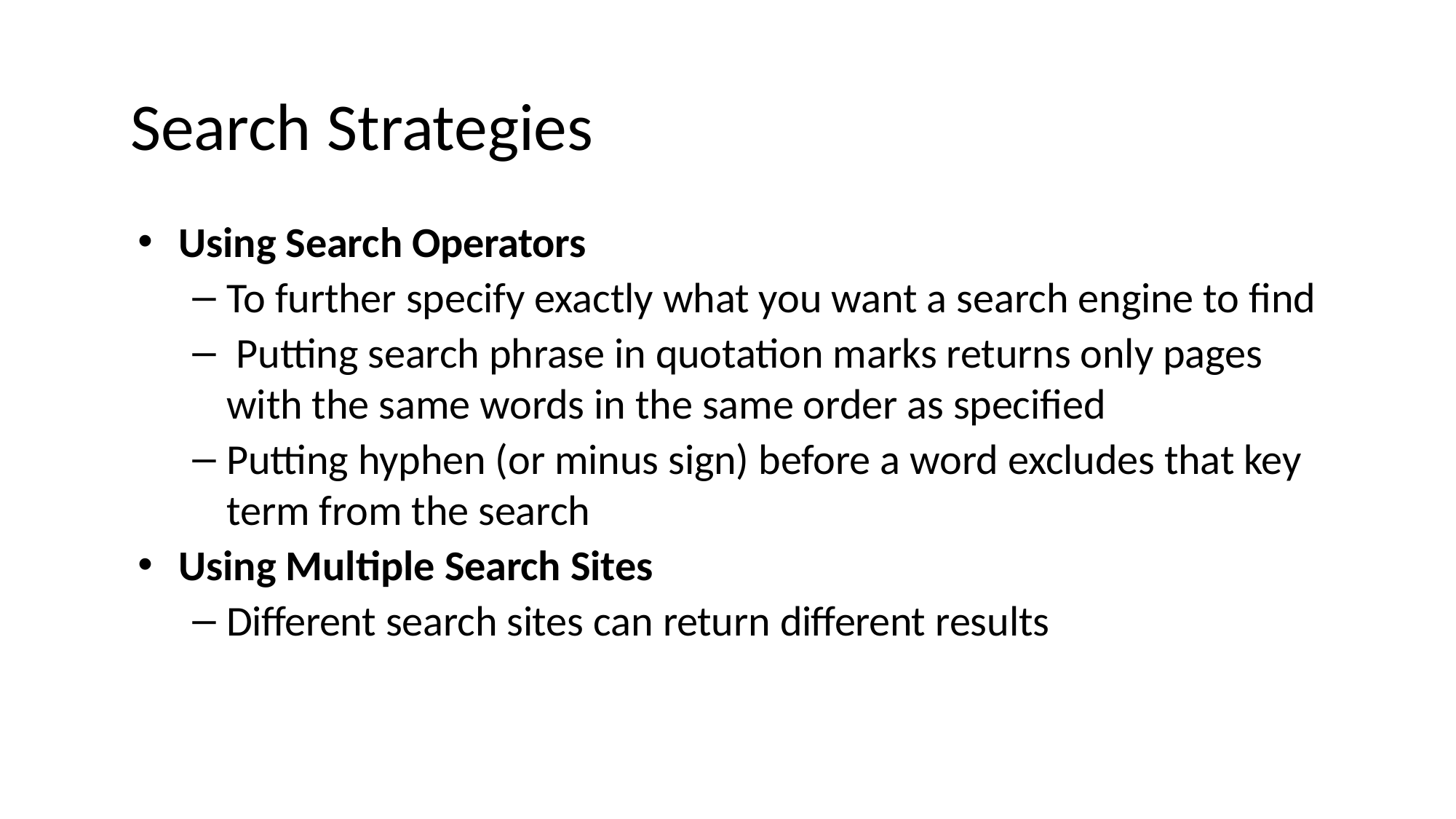

# Search Strategies
Using Search Operators
To further specify exactly what you want a search engine to find
 Putting search phrase in quotation marks returns only pages with the same words in the same order as specified
Putting hyphen (or minus sign) before a word excludes that key term from the search
Using Multiple Search Sites
Different search sites can return different results
32